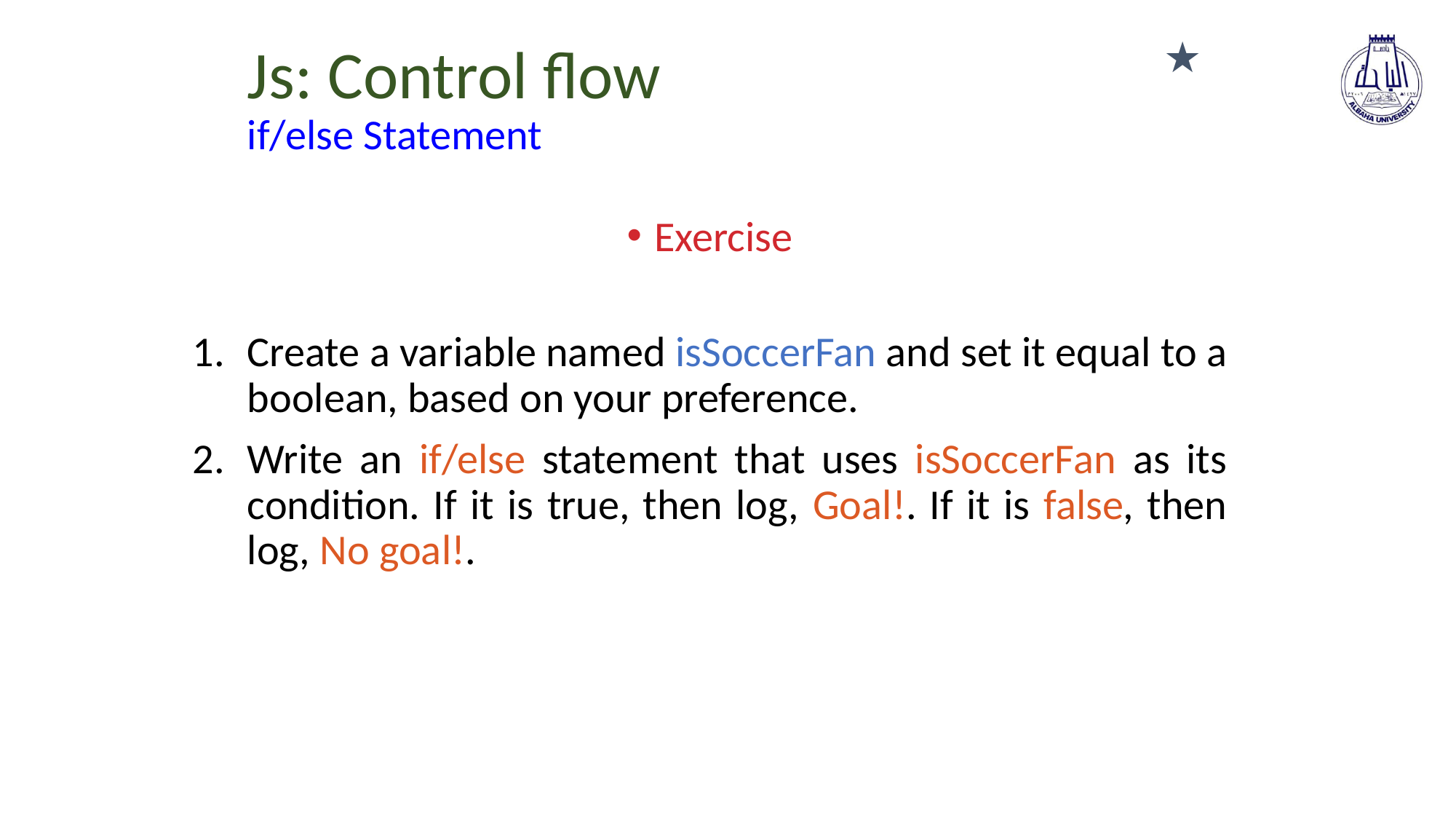

# Js: Control flow if/else Statement
★
Exercise

Create a variable named isSoccerFan and set it equal to a boolean, based on your preference.
Write an if/else statement that uses isSoccerFan as its condition. If it is true, then log, Goal!. If it is false, then log, No goal!.